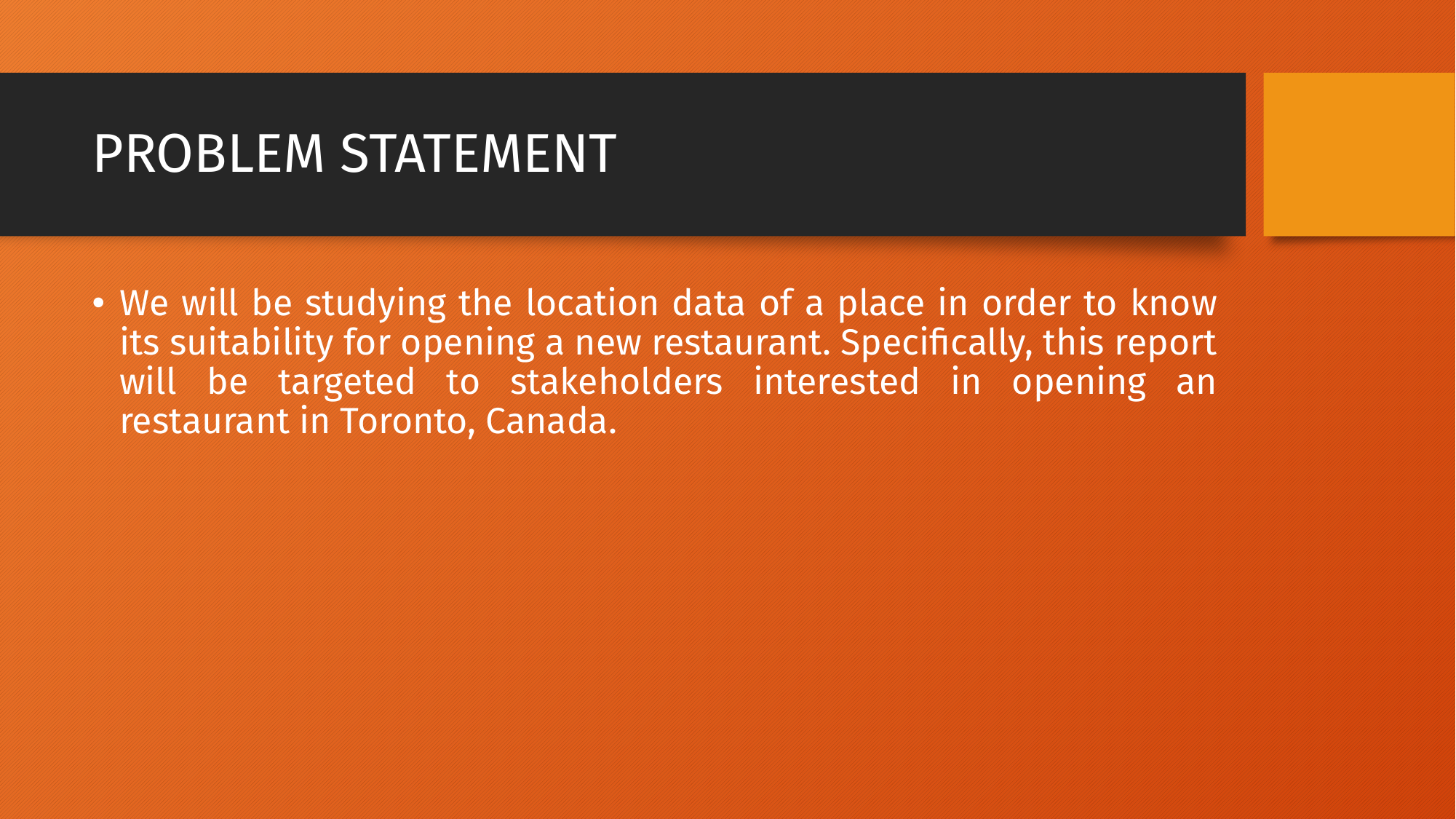

# PROBLEM STATEMENT
We will be studying the location data of a place in order to know its suitability for opening a new restaurant. Specifically, this report will be targeted to stakeholders interested in opening an restaurant in Toronto, Canada.